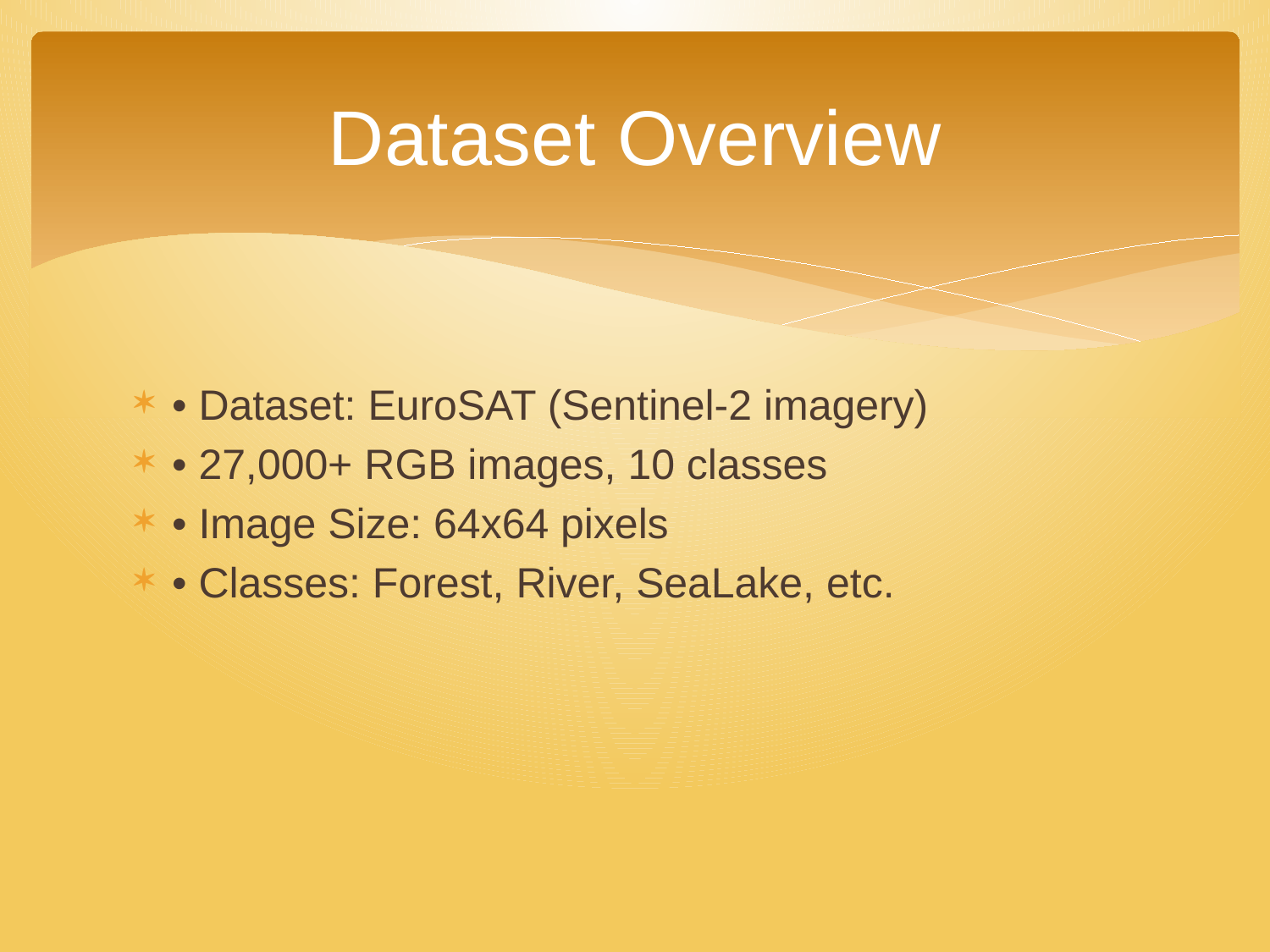

# Dataset Overview
• Dataset: EuroSAT (Sentinel-2 imagery)
• 27,000+ RGB images, 10 classes
• Image Size: 64x64 pixels
• Classes: Forest, River, SeaLake, etc.